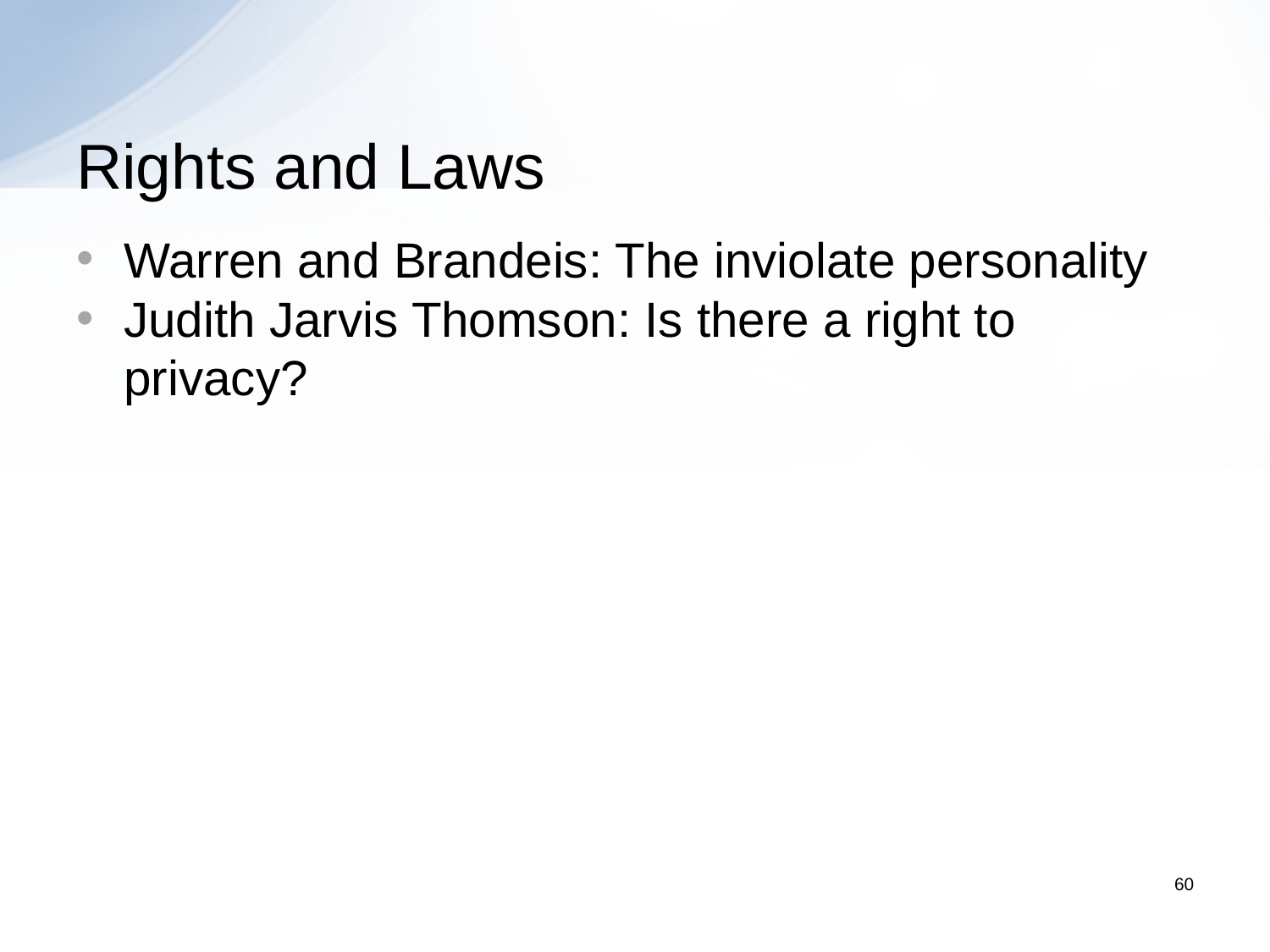

# Rights and Laws
Warren and Brandeis: The inviolate personality
Judith Jarvis Thomson: Is there a right to privacy?
60